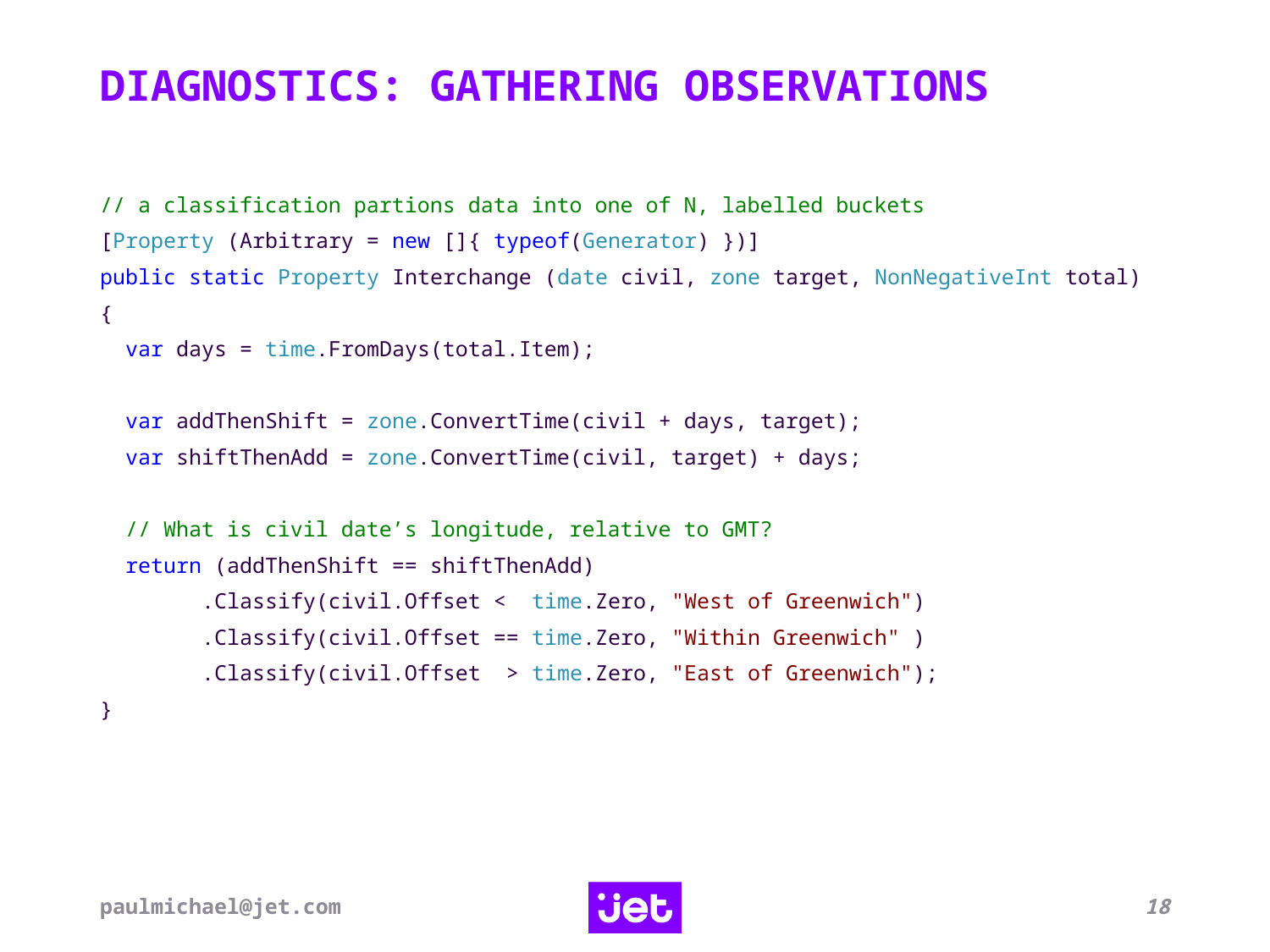

DIAGNOSTICS: GATHERING OBSERVATIONS

// a classification partions data into one of N, labelled buckets
[Property (Arbitrary = new []{ typeof(Generator) })]
public static Property Interchange (date civil, zone target, NonNegativeInt total)
{
  var days = time.FromDays(total.Item);

  var addThenShift = zone.ConvertTime(civil + days, target);
  var shiftThenAdd = zone.ConvertTime(civil, target) + days;

  // What is civil date’s longitude, relative to GMT?
  return (addThenShift == shiftThenAdd)
        .Classify(civil.Offset <  time.Zero, "West of Greenwich")
        .Classify(civil.Offset == time.Zero, "Within Greenwich" )
        .Classify(civil.Offset  > time.Zero, "East of Greenwich");
}
paulmichael@jet.com
18